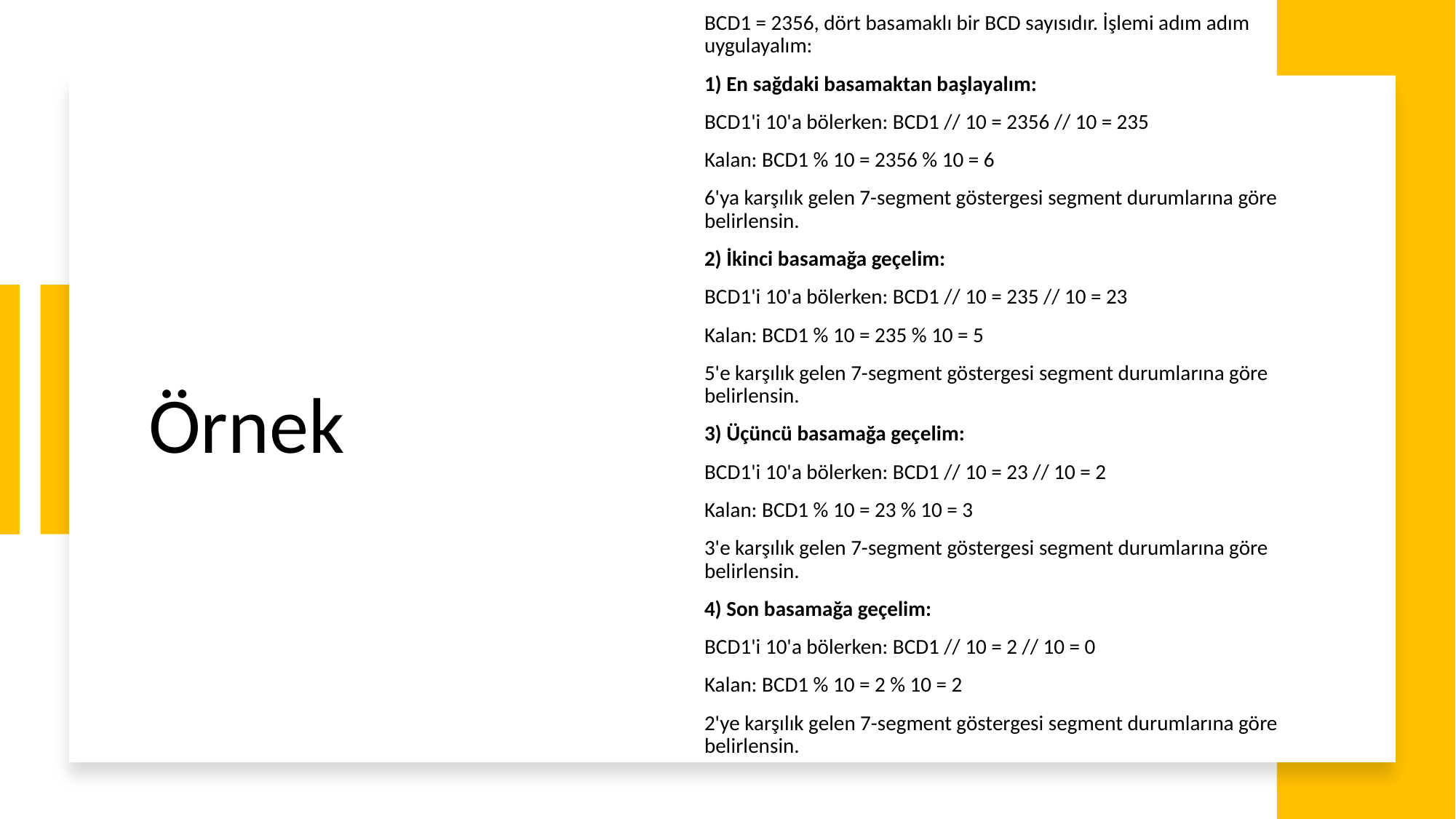

BCD1 = 2356, dört basamaklı bir BCD sayısıdır. İşlemi adım adım uygulayalım:
1) En sağdaki basamaktan başlayalım:
BCD1'i 10'a bölerken: BCD1 // 10 = 2356 // 10 = 235
Kalan: BCD1 % 10 = 2356 % 10 = 6
6'ya karşılık gelen 7-segment göstergesi segment durumlarına göre belirlensin.
2) İkinci basamağa geçelim:
BCD1'i 10'a bölerken: BCD1 // 10 = 235 // 10 = 23
Kalan: BCD1 % 10 = 235 % 10 = 5
5'e karşılık gelen 7-segment göstergesi segment durumlarına göre belirlensin.
3) Üçüncü basamağa geçelim:
BCD1'i 10'a bölerken: BCD1 // 10 = 23 // 10 = 2
Kalan: BCD1 % 10 = 23 % 10 = 3
3'e karşılık gelen 7-segment göstergesi segment durumlarına göre belirlensin.
4) Son basamağa geçelim:
BCD1'i 10'a bölerken: BCD1 // 10 = 2 // 10 = 0
Kalan: BCD1 % 10 = 2 % 10 = 2
2'ye karşılık gelen 7-segment göstergesi segment durumlarına göre belirlensin.

# Örnek